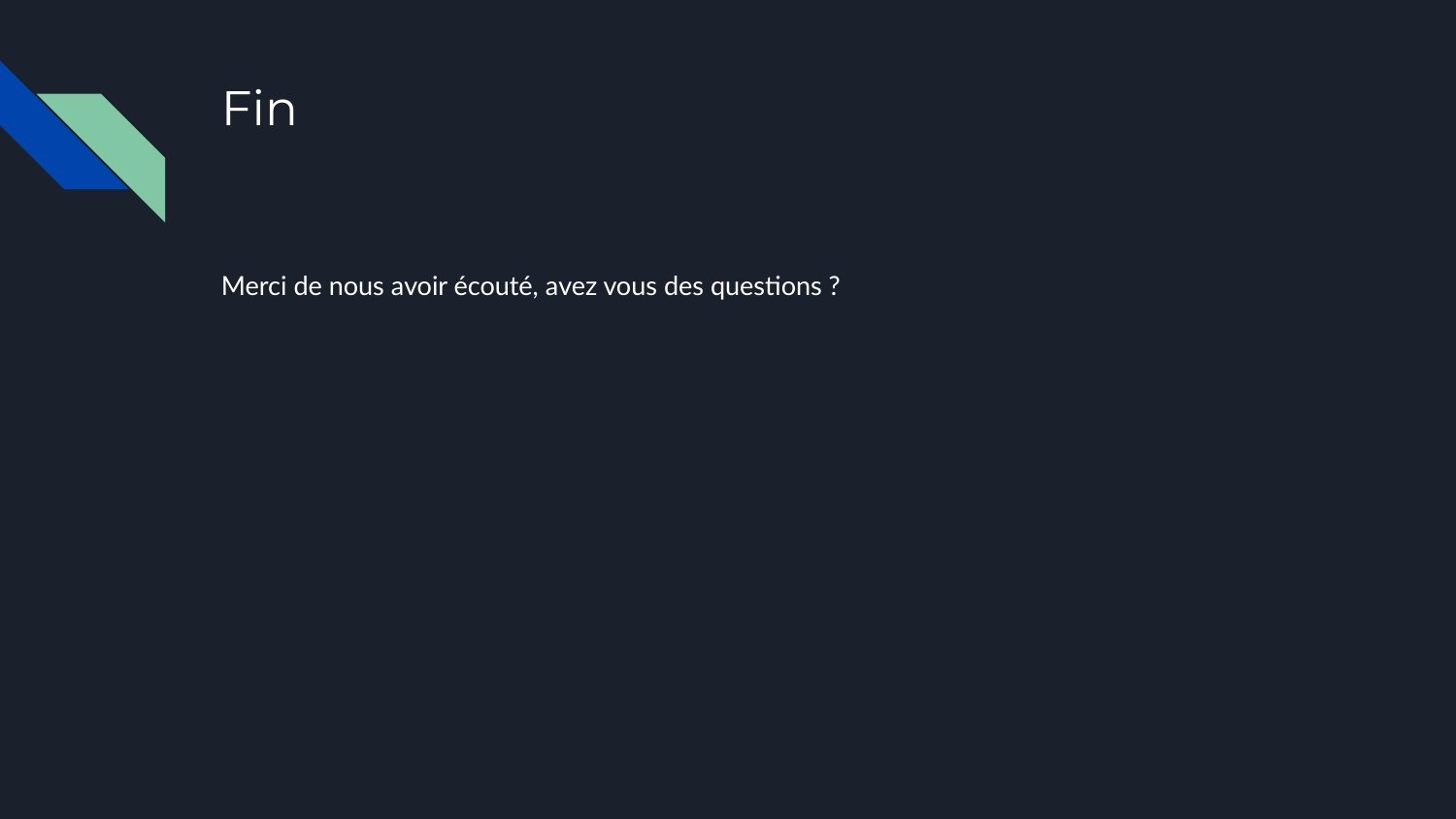

# Fin
Merci de nous avoir écouté, avez vous des questions ?